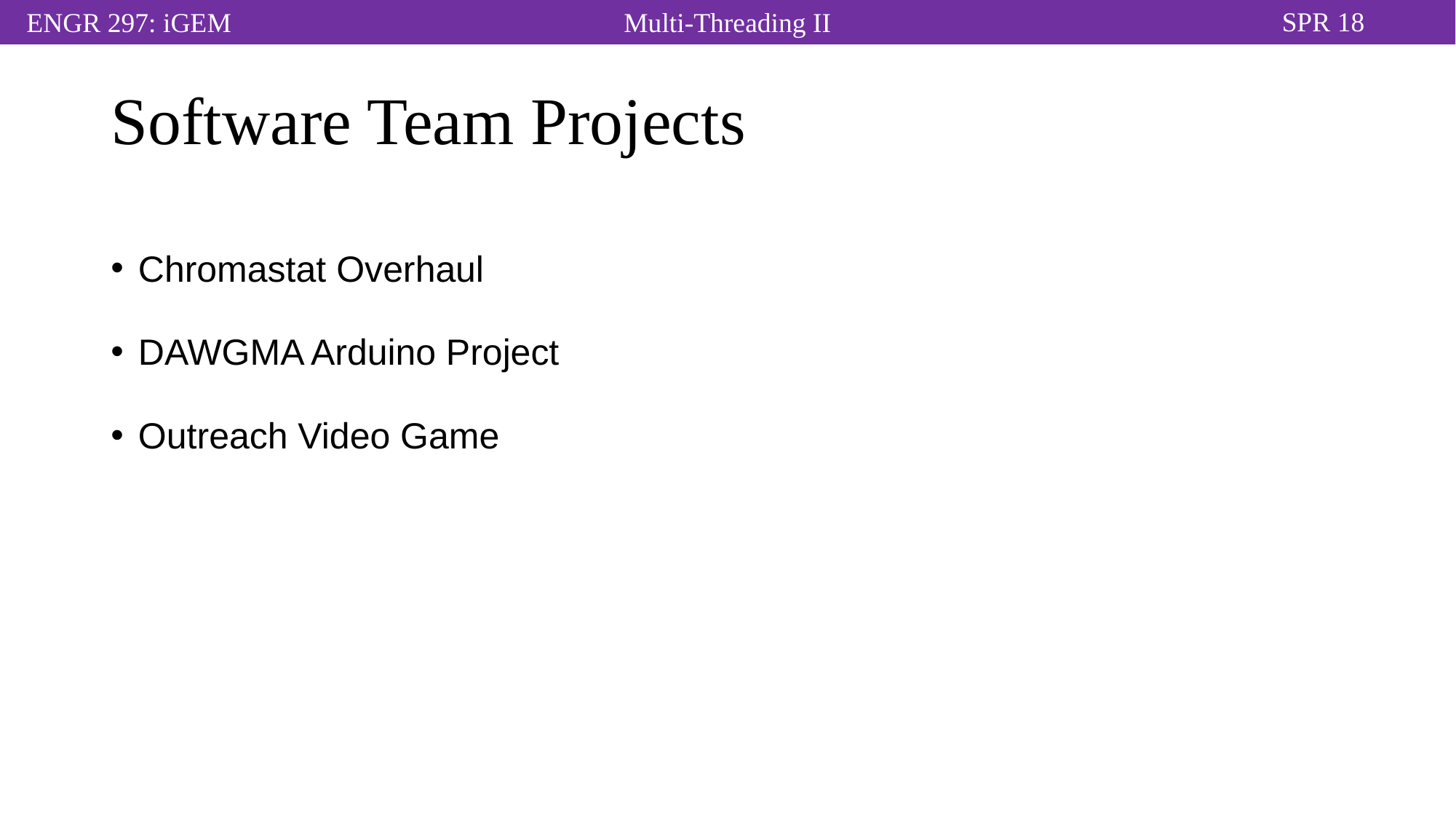

# Software Team Projects
Chromastat Overhaul
DAWGMA Arduino Project
Outreach Video Game